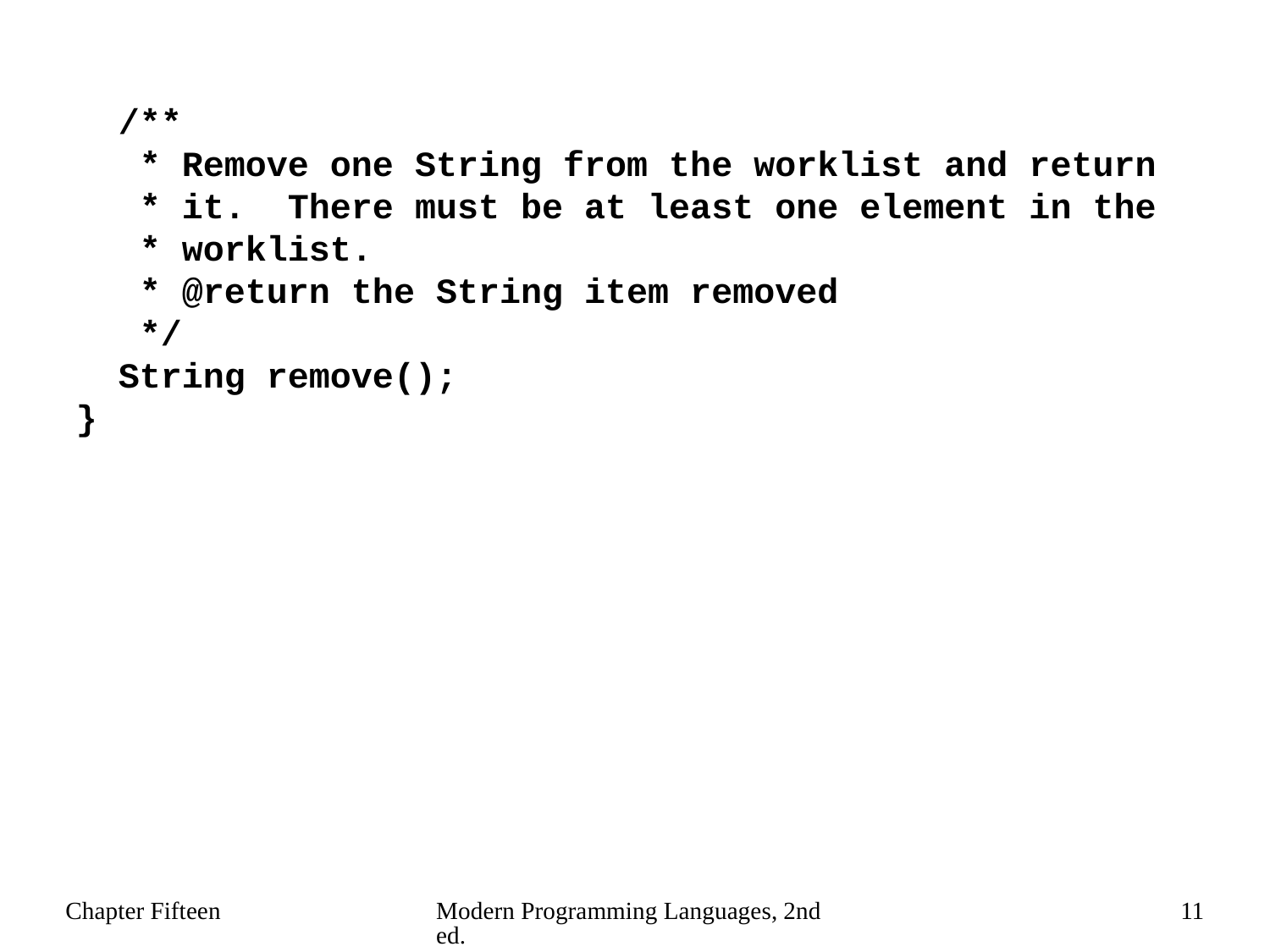

/**
   * Remove one String from the worklist and return
   * it.  There must be at least one element in the
   * worklist.
   * @return the String item removed
   */
  String remove();
}
Chapter Fifteen
Modern Programming Languages, 2nd ed.
11